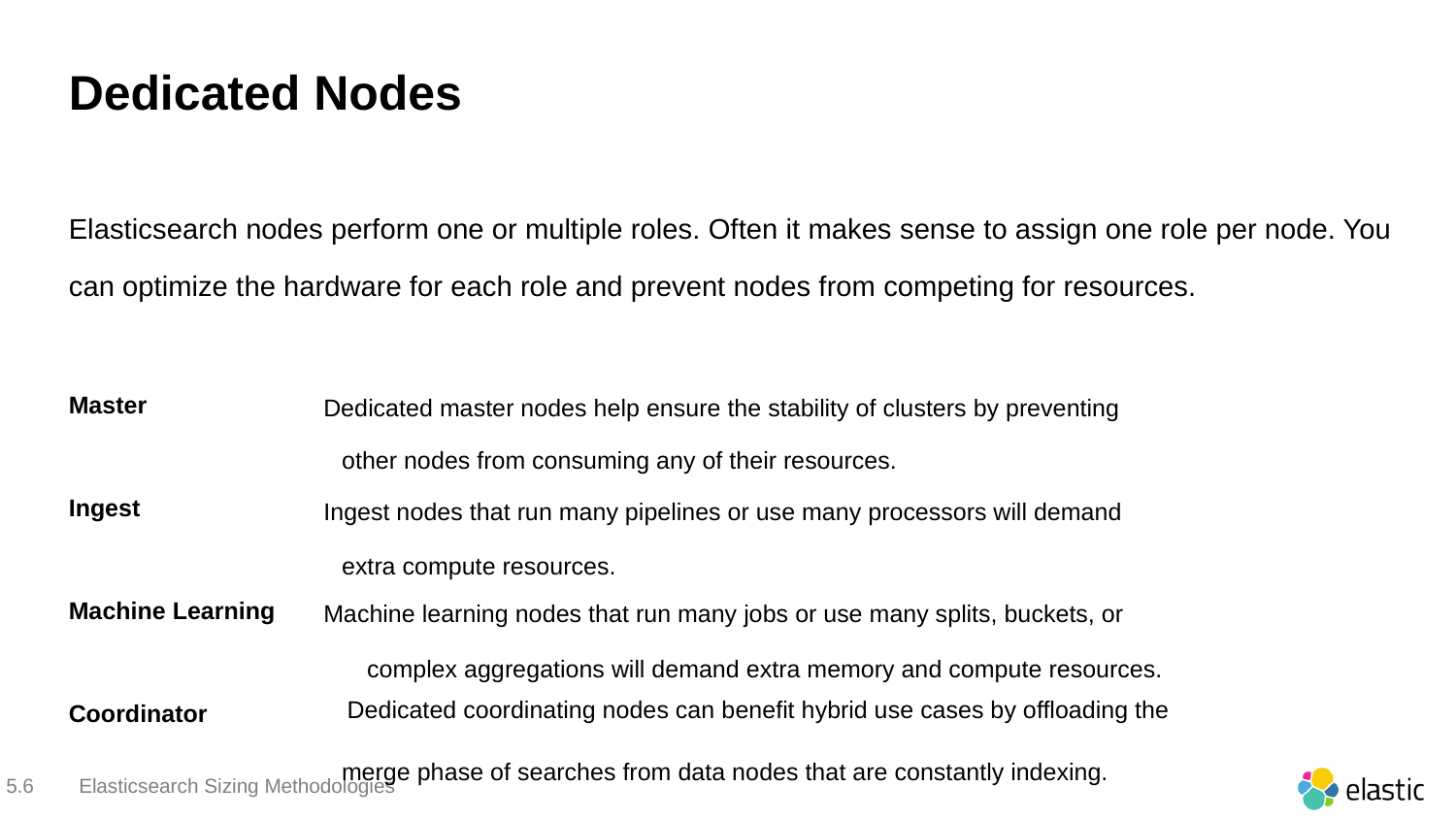

Dedicated Nodes
Elasticsearch nodes perform one or multiple roles. Often it makes sense to assign one role per node. You can optimize the hardware for each role and prevent nodes from competing for resources.
Dedicated master nodes help ensure the stability of clusters by preventing
Master
other nodes from consuming any of their resources.
Ingest nodes that run many pipelines or use many processors will demand
Ingest
extra compute resources.
Machine learning nodes that run many jobs or use many splits, buckets, or
Machine Learning
complex aggregations will demand extra memory and compute resources.
Dedicated coordinating nodes can benefit hybrid use cases by offloading the
Coordinator
merge phase of searches from data nodes that are constantly indexing.

5.6
Elasticsearch Sizing Methodologies